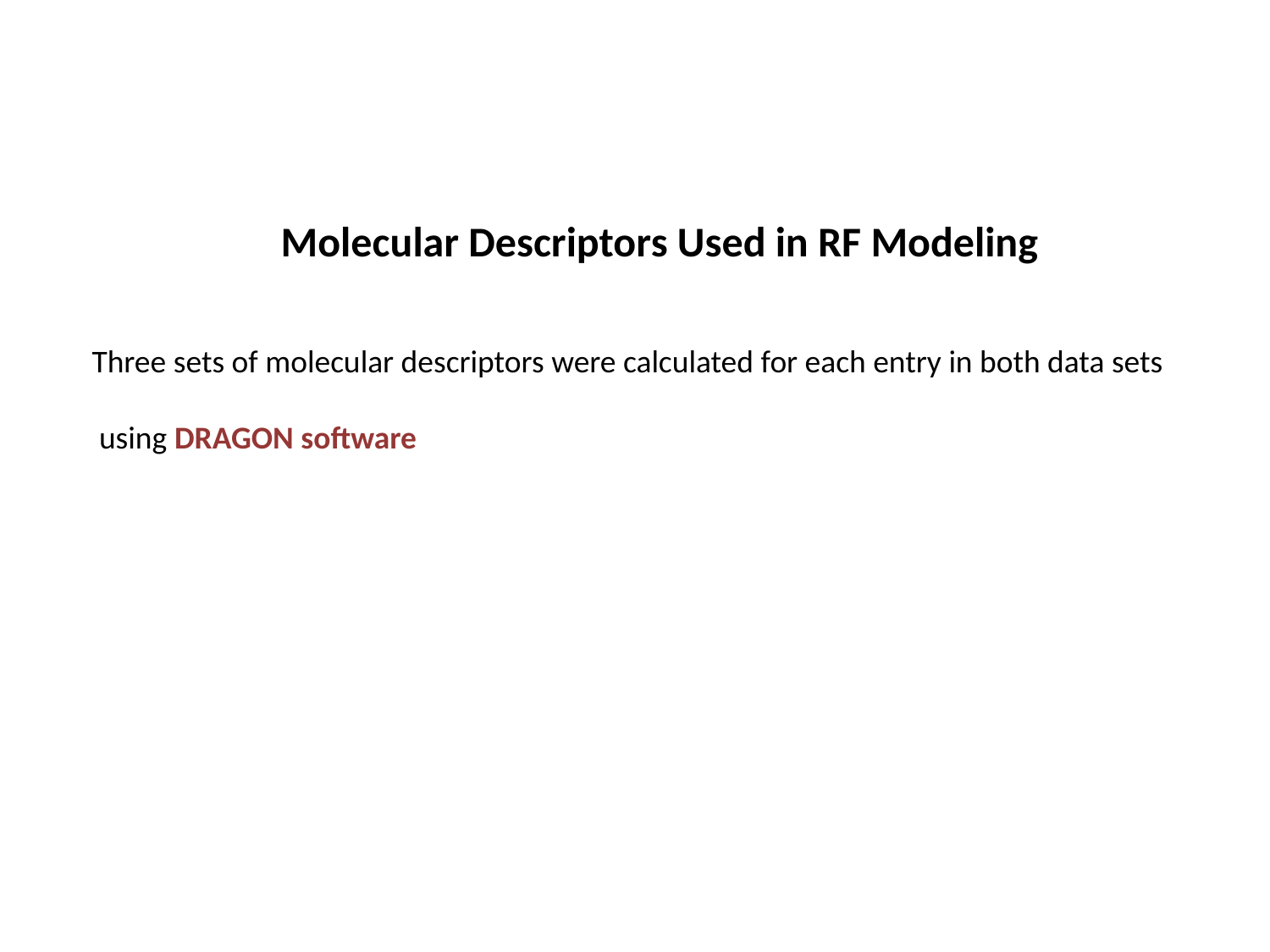

Molecular Descriptors Used in RF Modeling

Three sets of molecular descriptors were calculated for each entry in both data sets

 using DRAGON software